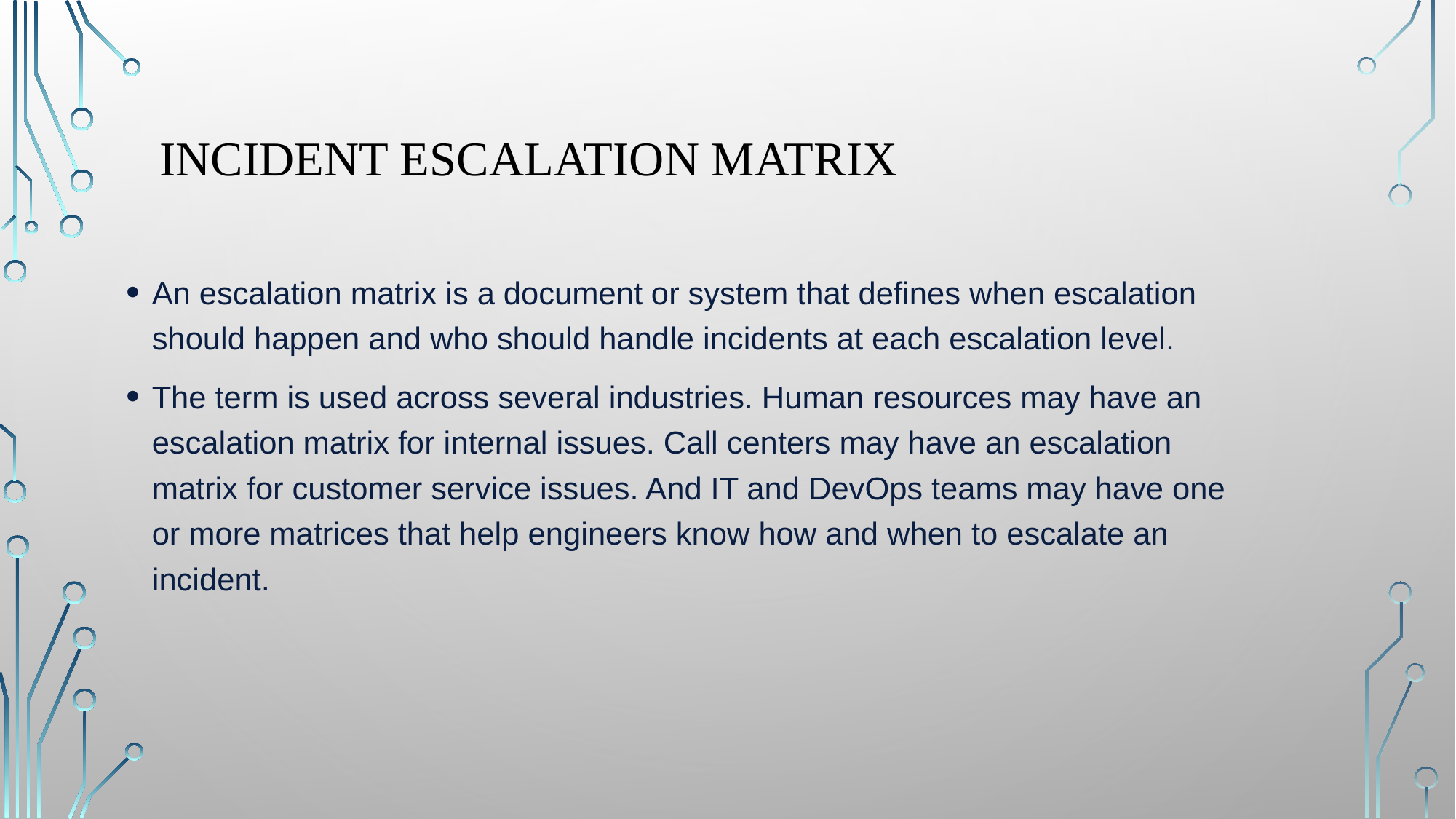

Incident escalation matrix
An escalation matrix is a document or system that defines when escalation should happen and who should handle incidents at each escalation level.
The term is used across several industries. Human resources may have an escalation matrix for internal issues. Call centers may have an escalation matrix for customer service issues. And IT and DevOps teams may have one or more matrices that help engineers know how and when to escalate an incident.